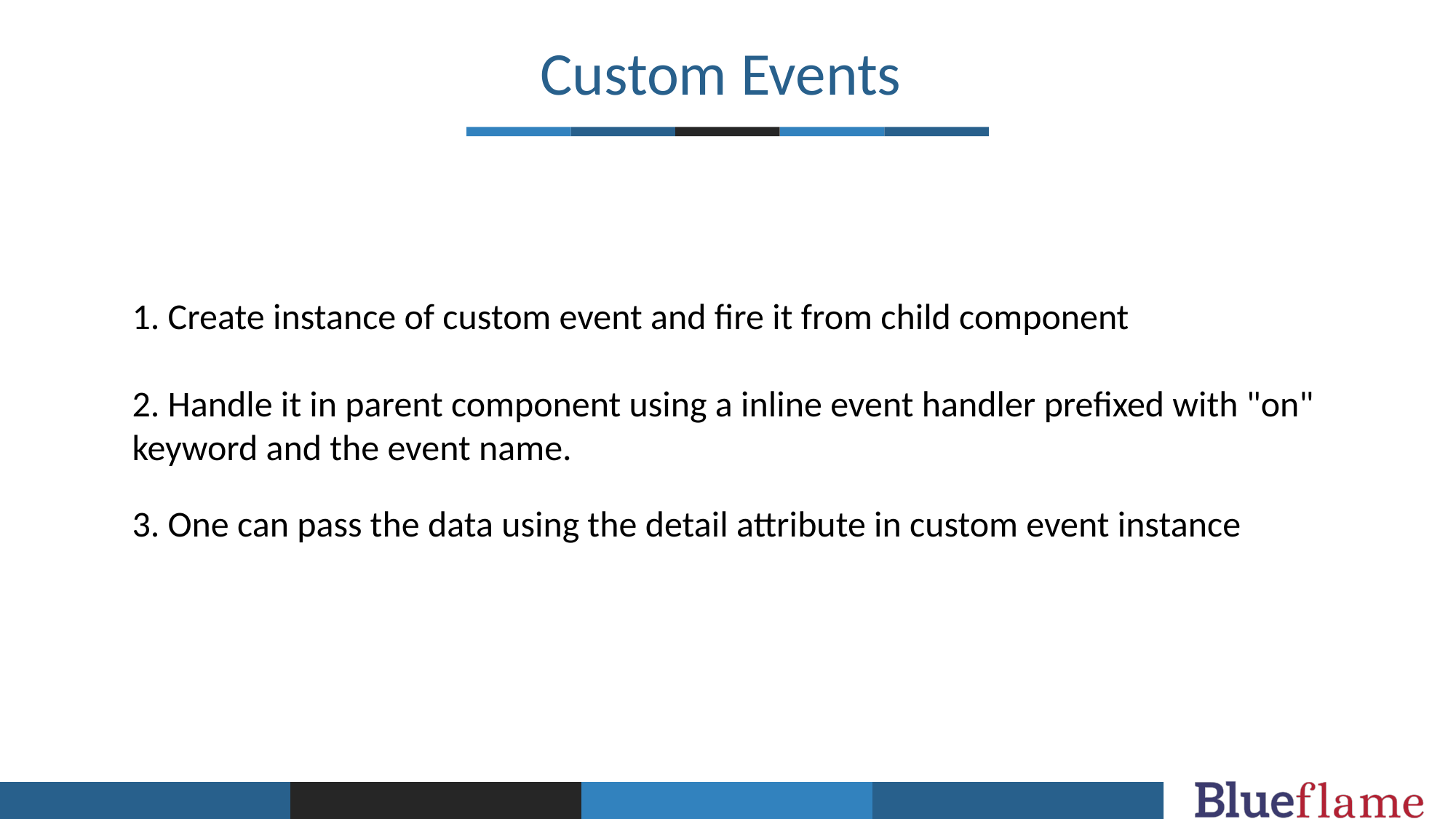

Custom Events

1. Create instance of custom event and fire it from child component

2. Handle it in parent component using a inline event handler prefixed with "on" keyword and the event name.

3. One can pass the data using the detail attribute in custom event instance